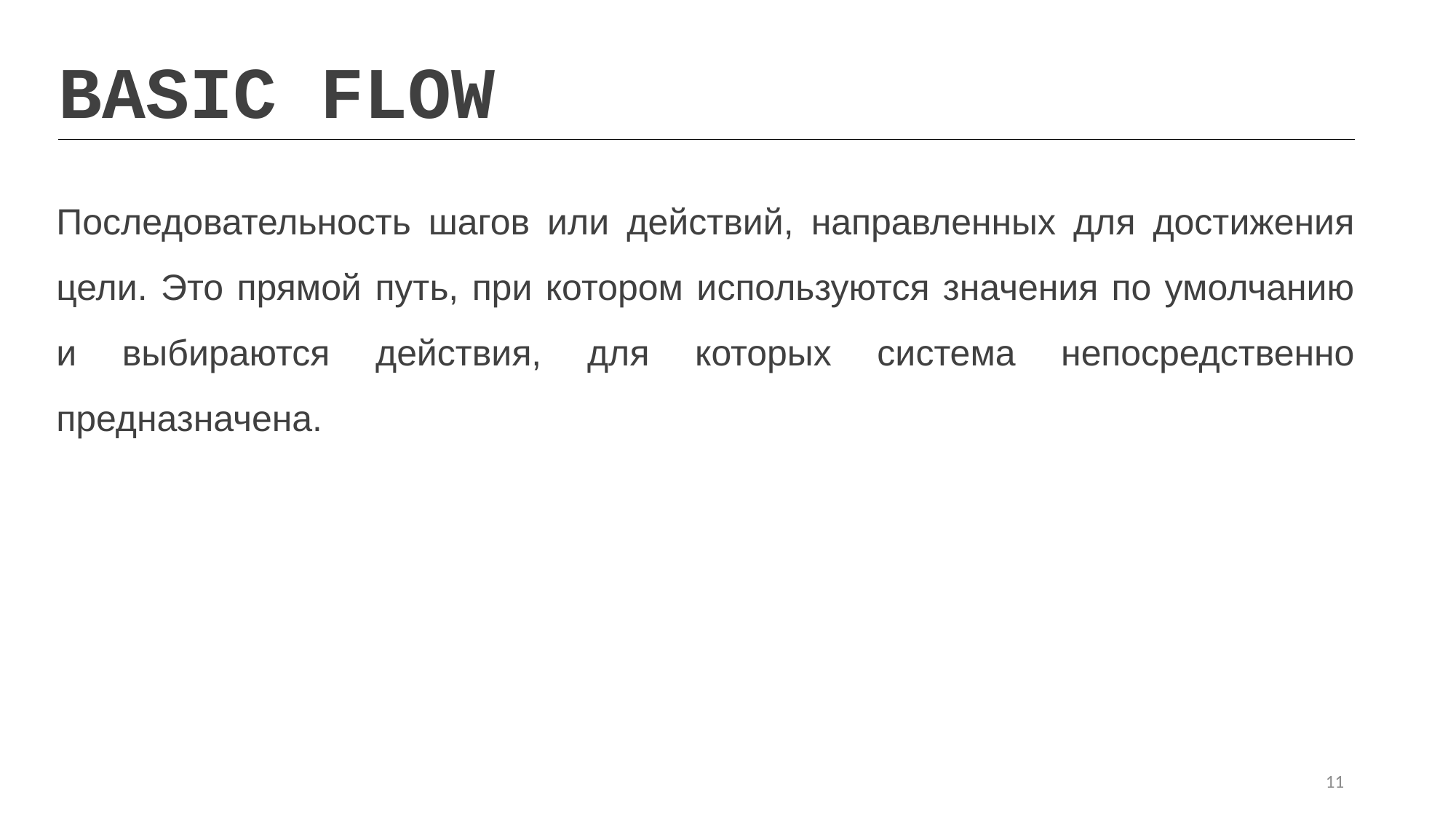

BASIC FLOW
Последовательность шагов или действий, направленных для достижения цели. Это прямой путь, при котором используются значения по умолчанию и выбираются действия, для которых система непосредственно предназначена.
11